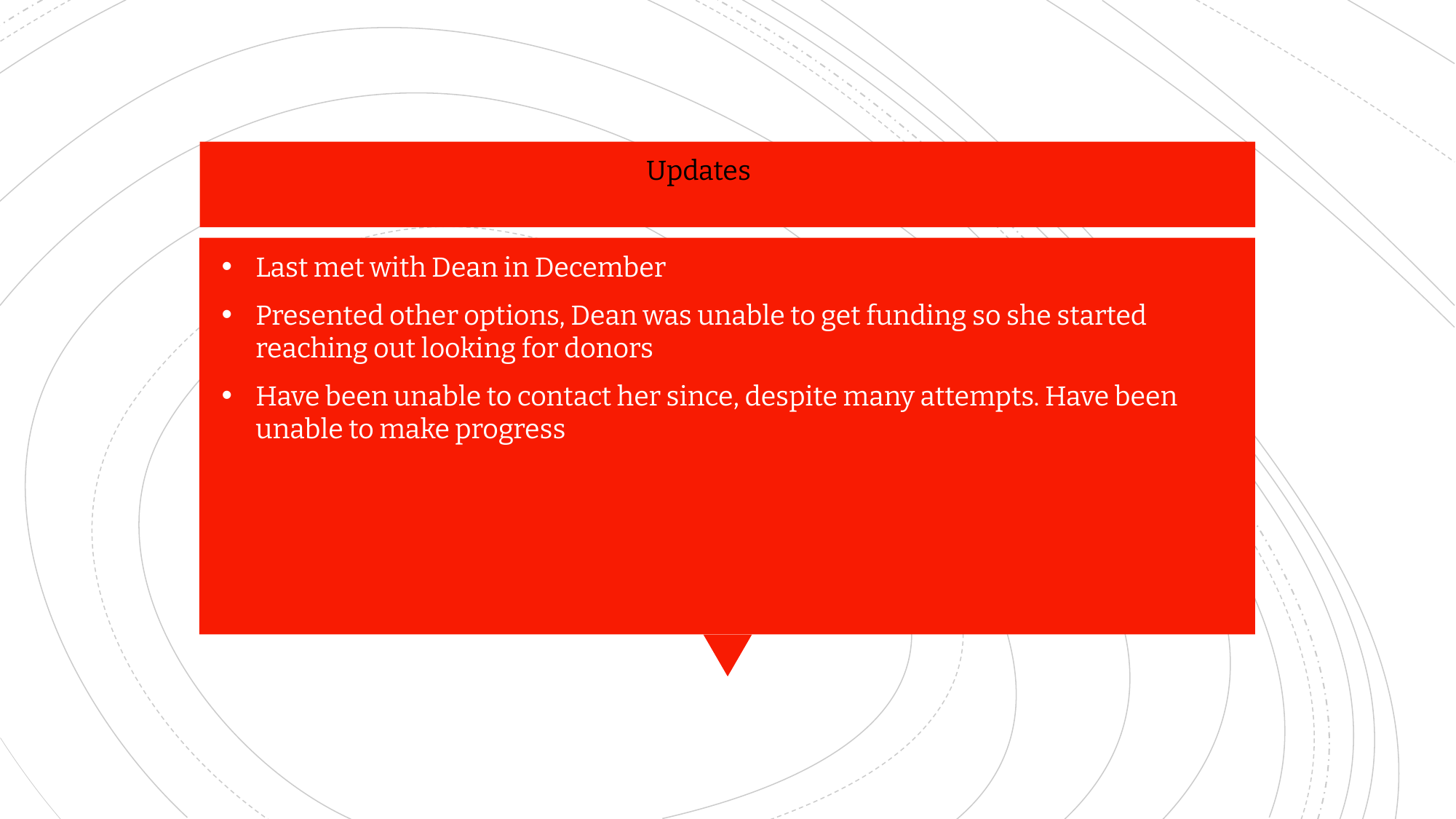

Updates
Last met with Dean in December
Presented other options, Dean was unable to get funding so she started reaching out looking for donors
Have been unable to contact her since, despite many attempts. Have been unable to make progress